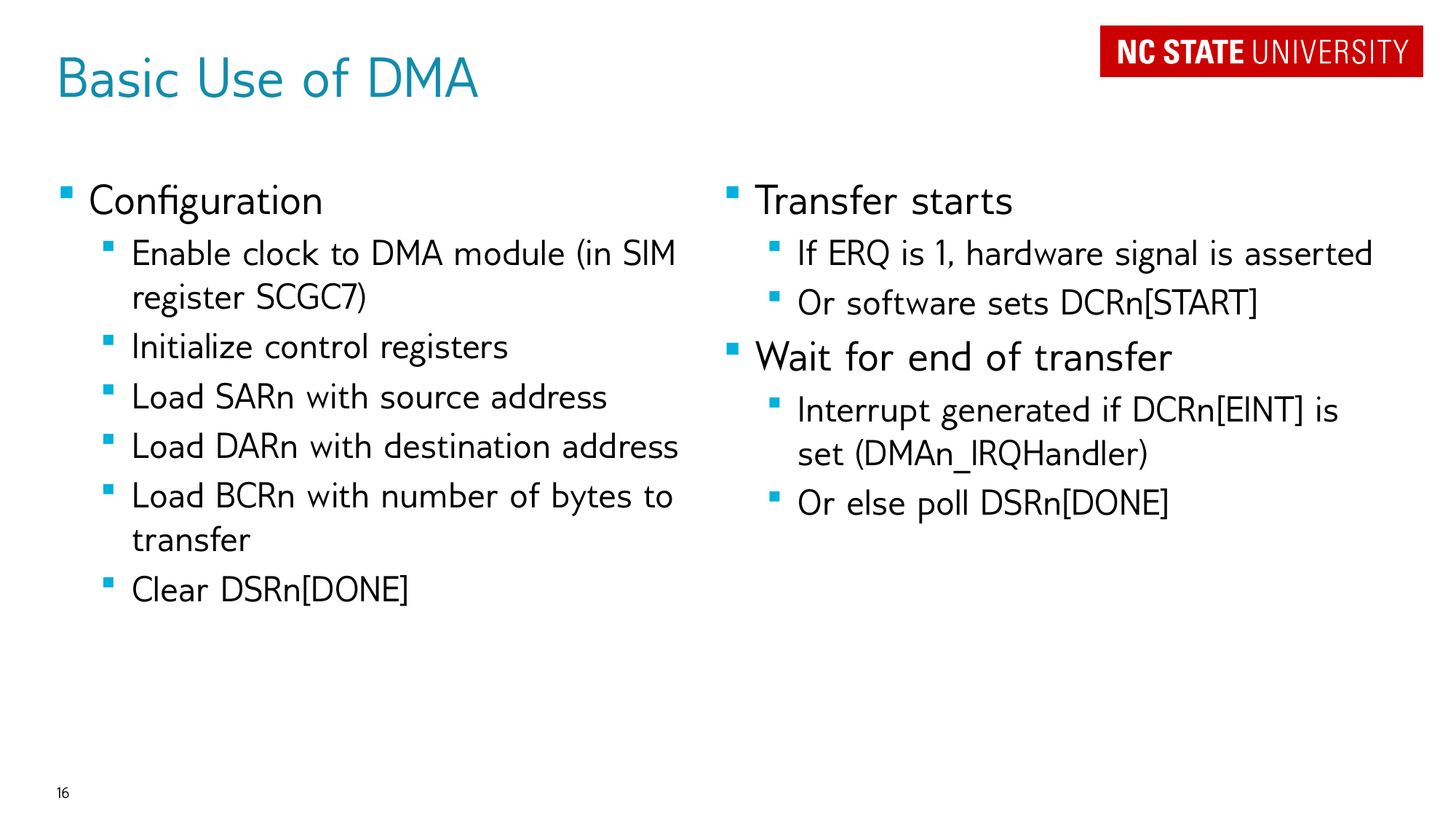

# Basic Use of DMA
Configuration
Enable clock to DMA module (in SIM register SCGC7)
Initialize control registers
Load SARn with source address
Load DARn with destination address
Load BCRn with number of bytes to transfer
Clear DSRn[DONE]

Transfer starts
If ERQ is 1, hardware signal is asserted
Or software sets DCRn[START]
Wait for end of transfer
Interrupt generated if DCRn[EINT] is set (DMAn_IRQHandler)
Or else poll DSRn[DONE]